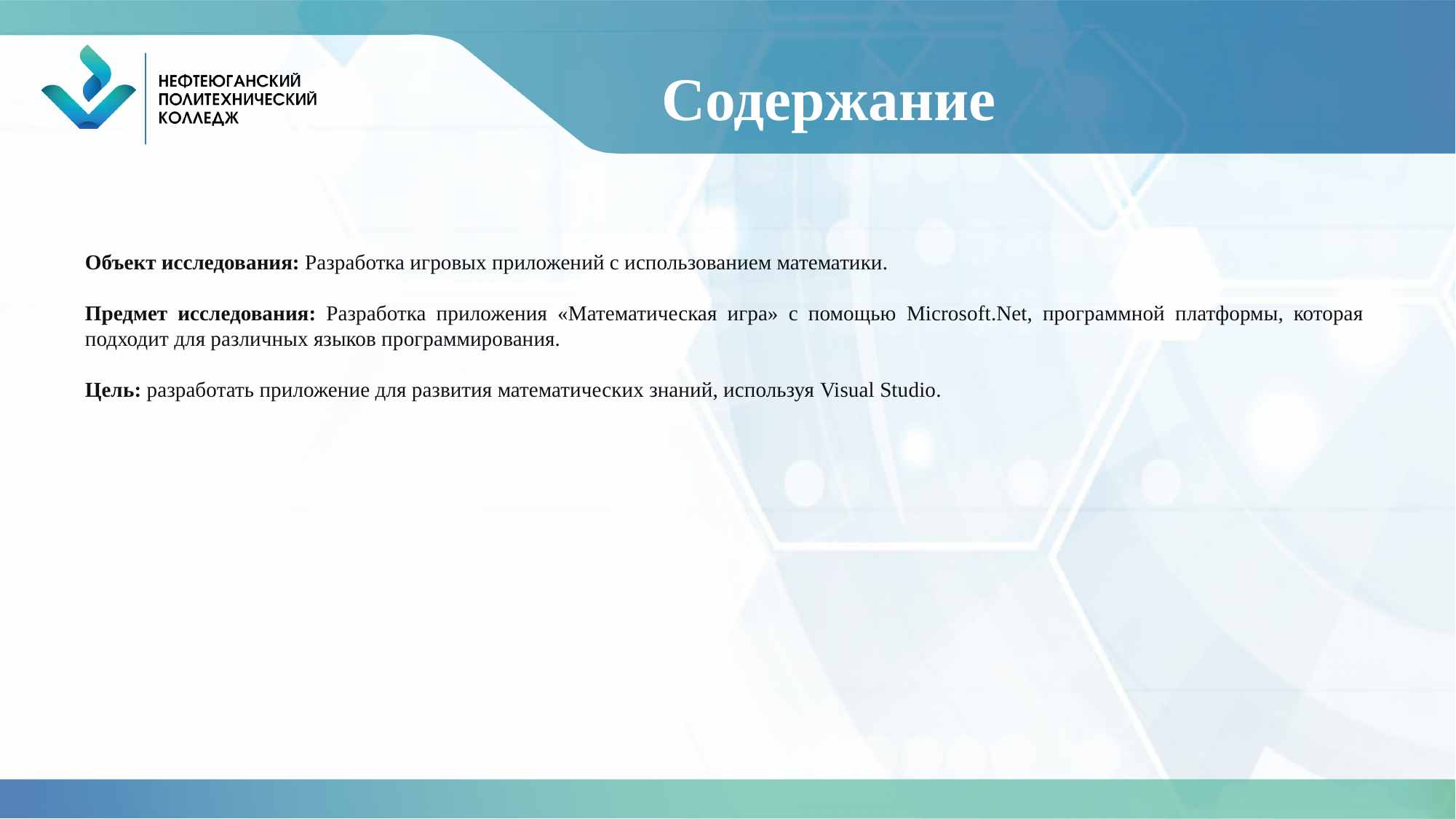

# Содержание
Объект исследования: Разработка игровых приложений с использованием математики.

Предмет исследования: Разработка приложения «Математическая игра» с помощью Microsoft.Net, программной платформы, которая подходит для различных языков программирования.

Цель: разработать приложение для развития математических знаний, используя Visual Studio.